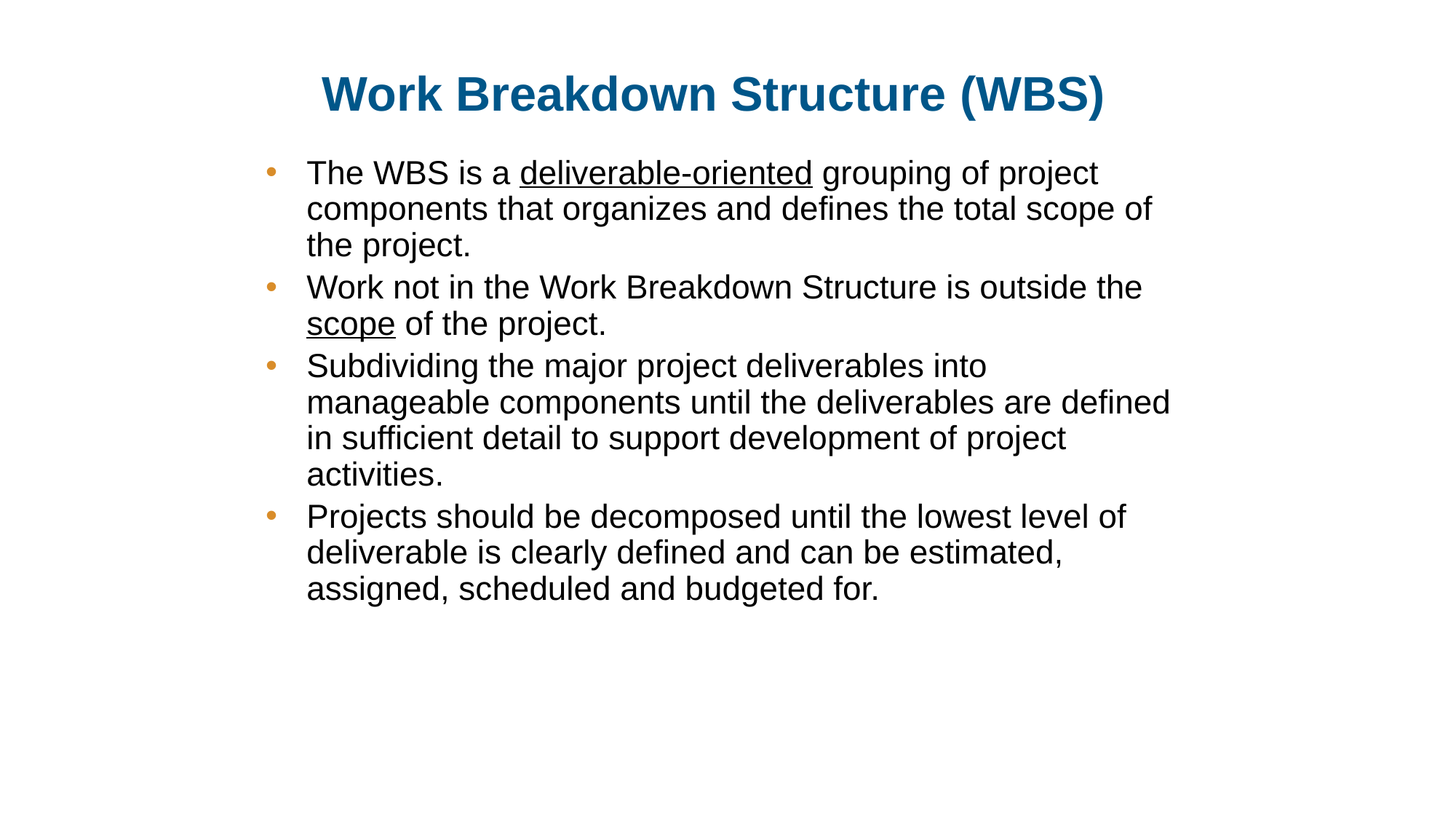

# Work Breakdown Structure (WBS)
The WBS is a deliverable-oriented grouping of project components that organizes and defines the total scope of the project.
Work not in the Work Breakdown Structure is outside the scope of the project.
Subdividing the major project deliverables into manageable components until the deliverables are defined in sufficient detail to support development of project activities.
Projects should be decomposed until the lowest level of deliverable is clearly defined and can be estimated, assigned, scheduled and budgeted for.